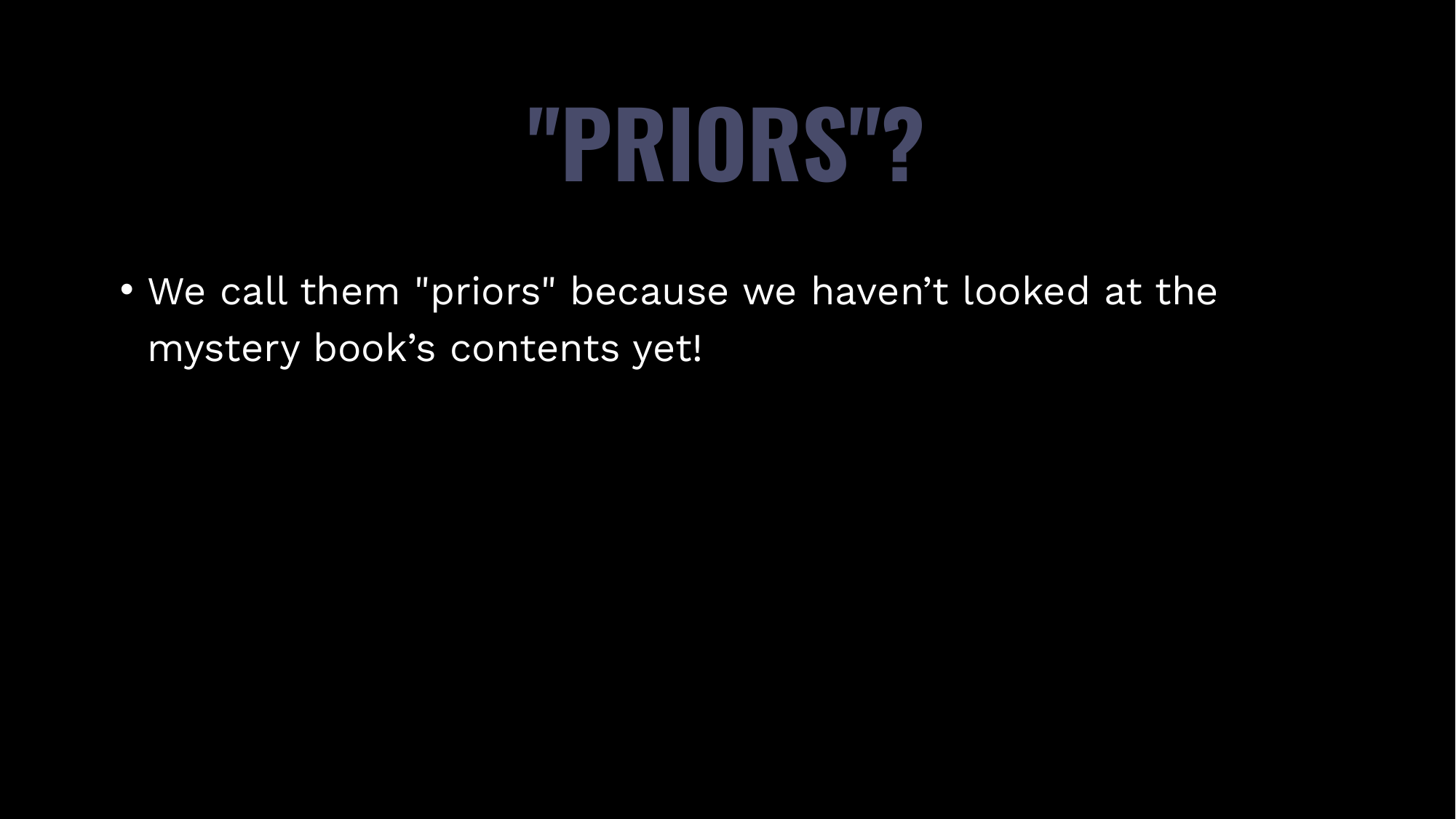

# "Priors"?
We call them "priors" because we haven’t looked at the mystery book’s contents yet!